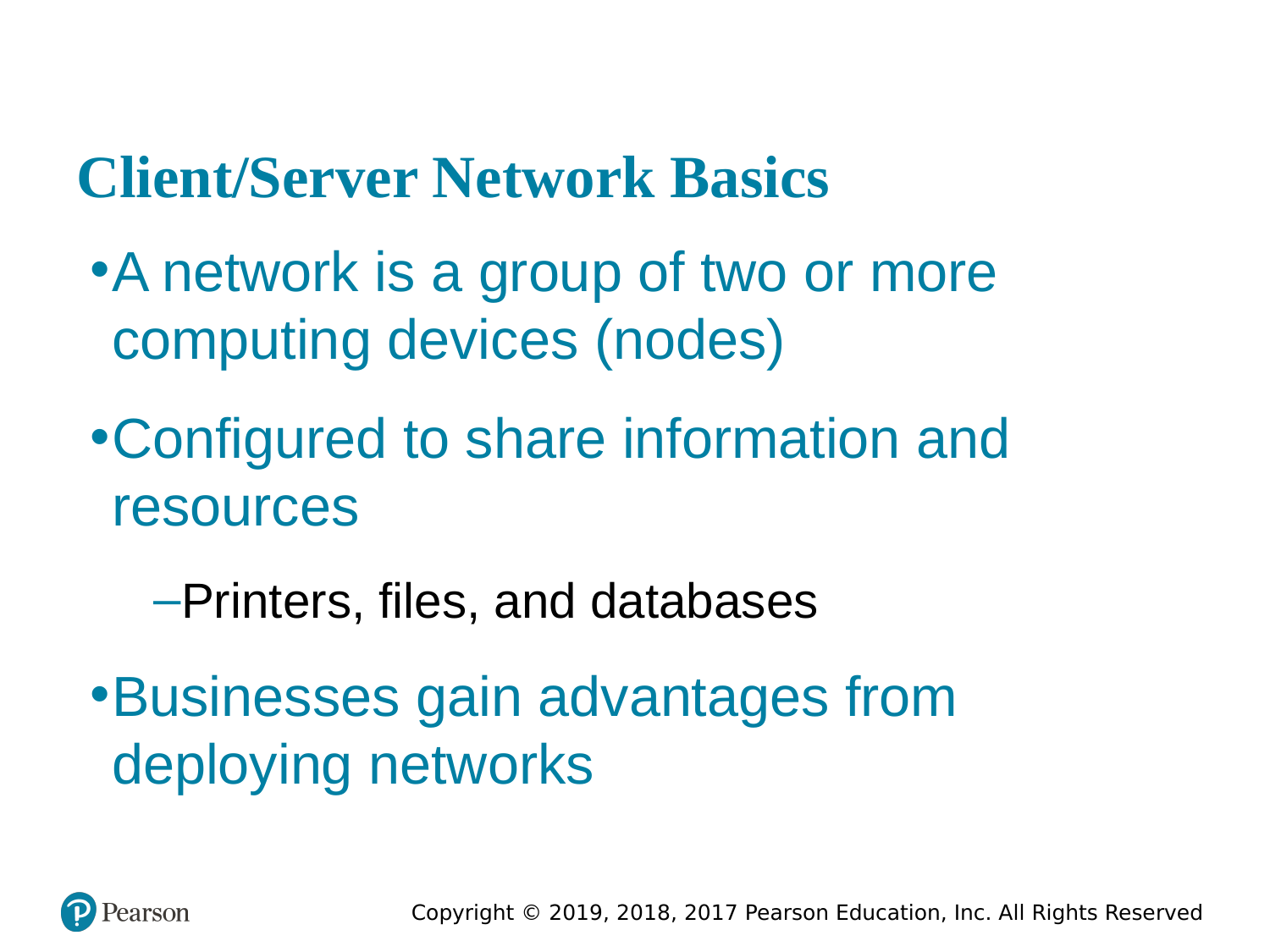

# Client/Server Network Basics
A network is a group of two or more computing devices (nodes)
Configured to share information and resources
Printers, files, and databases
Businesses gain advantages from deploying networks